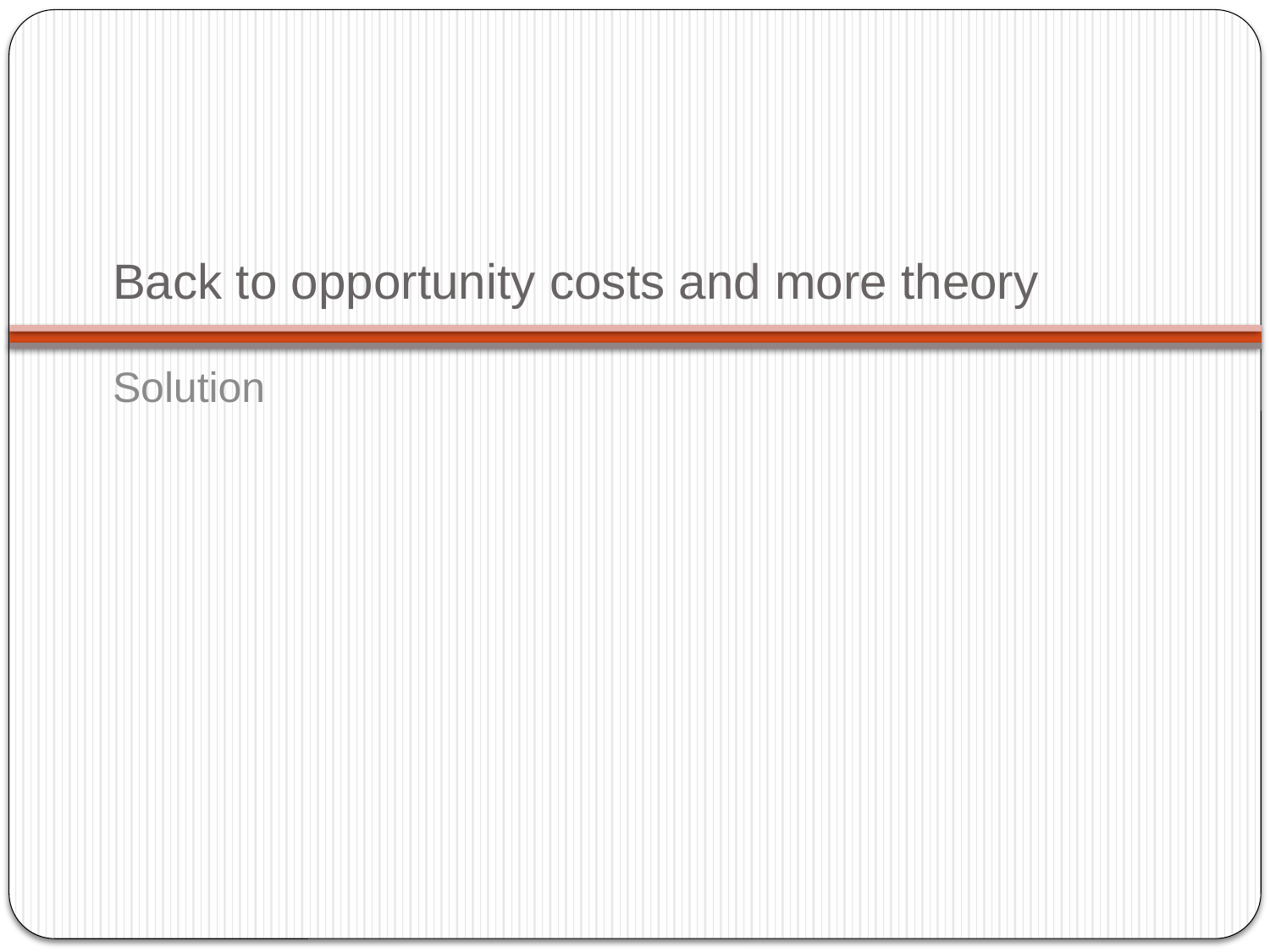

# Back to opportunity costs and more theory
Solution